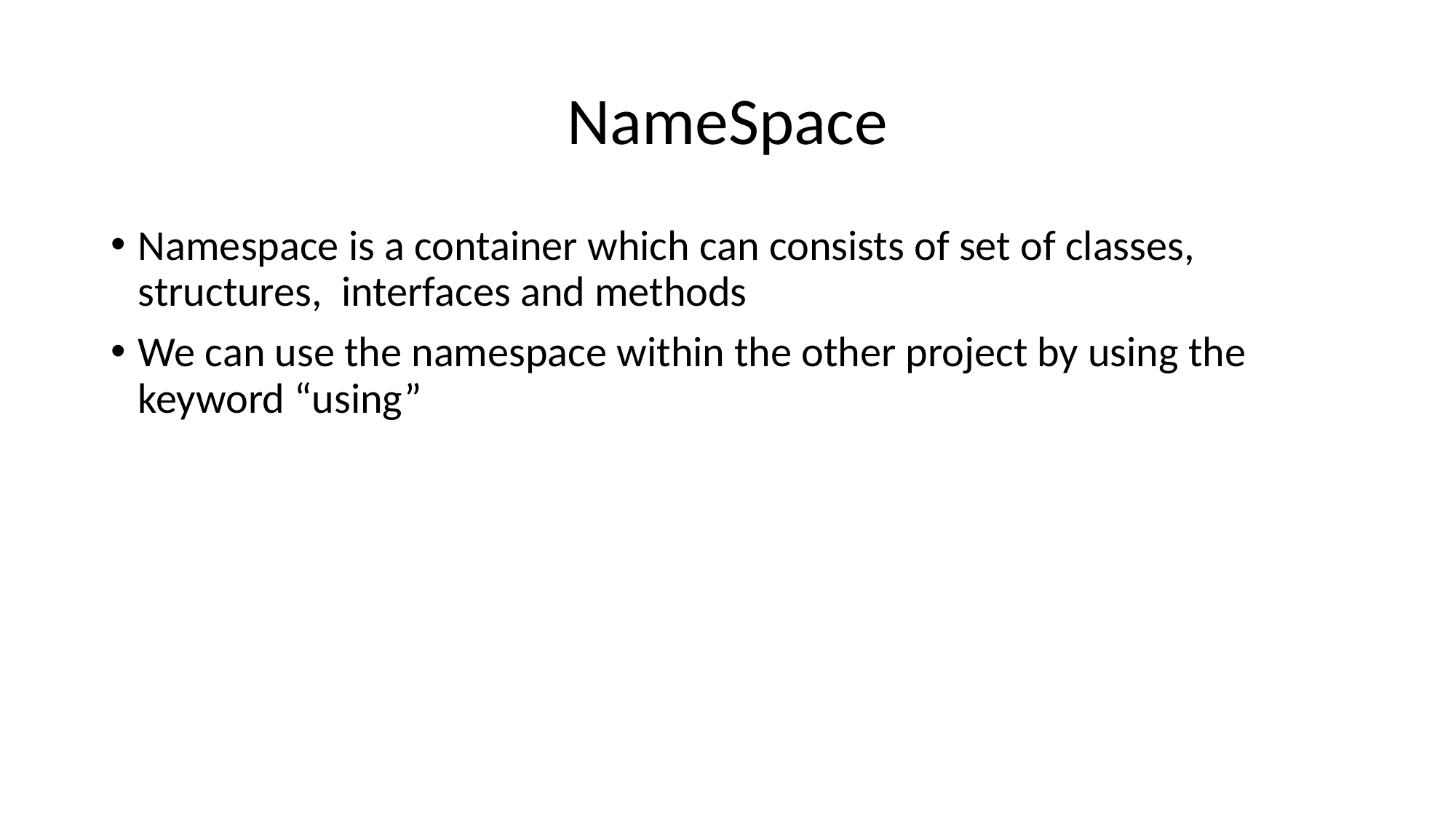

# NameSpace
Namespace is a container which can consists of set of classes, structures,  interfaces and methods
We can use the namespace within the other project by using the keyword “using”